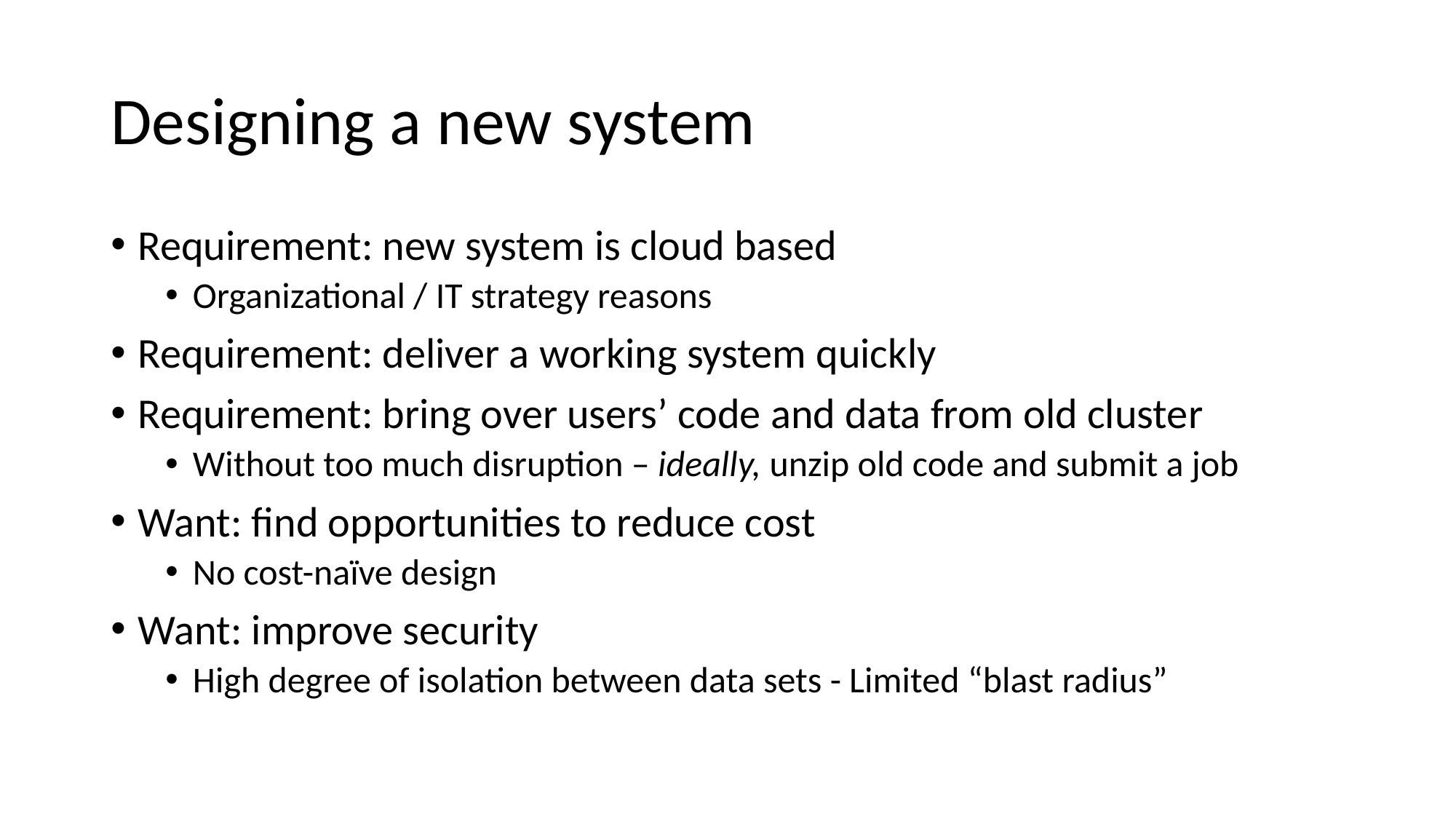

# Designing a new system
Requirement: new system is cloud based
Organizational / IT strategy reasons
Requirement: deliver a working system quickly
Requirement: bring over users’ code and data from old cluster
Without too much disruption – ideally, unzip old code and submit a job
Want: find opportunities to reduce cost
No cost-naïve design
Want: improve security
High degree of isolation between data sets - Limited “blast radius”